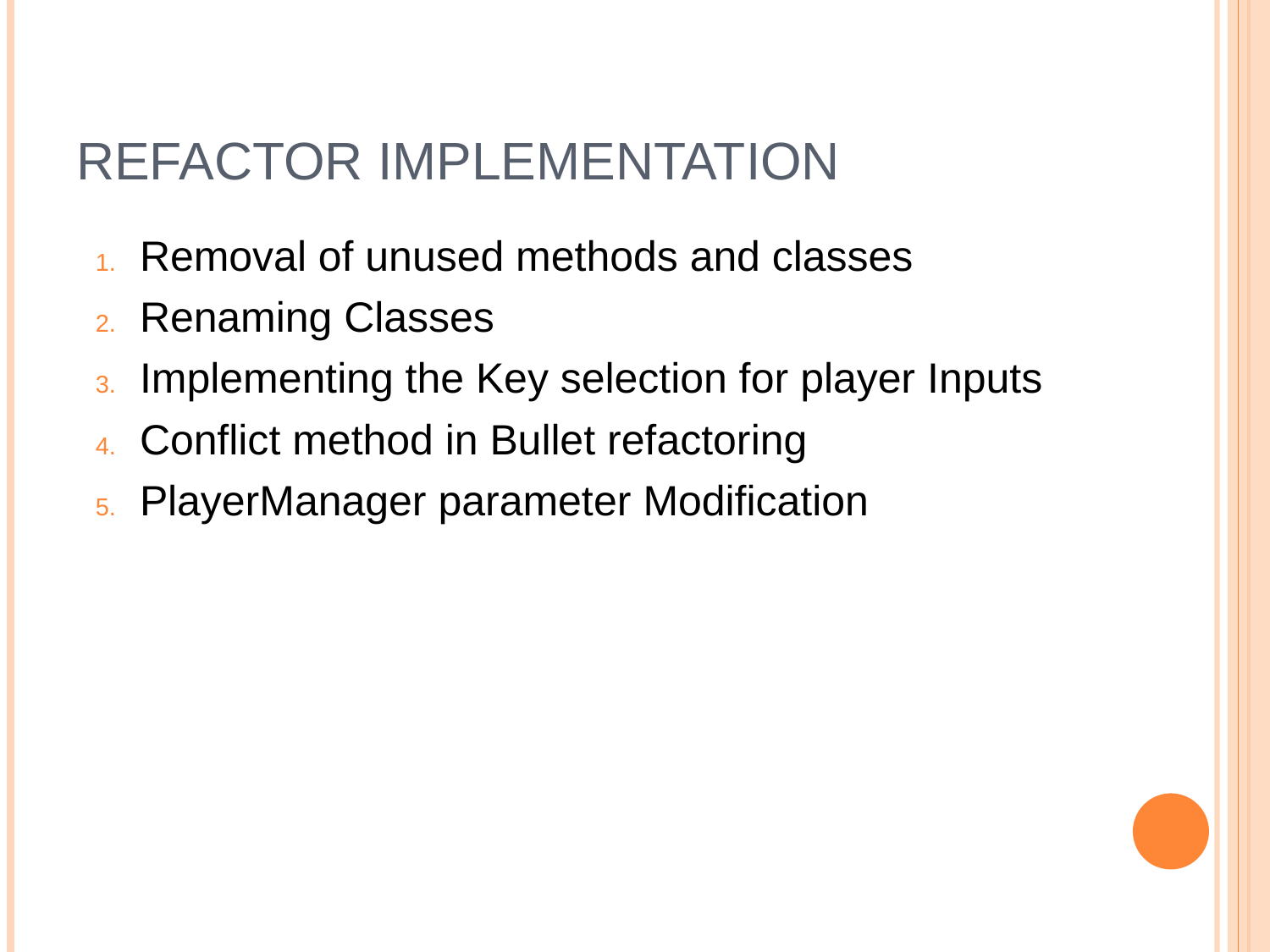

# Refactor Implementation
Removal of unused methods and classes
Renaming Classes
Implementing the Key selection for player Inputs
Conflict method in Bullet refactoring
PlayerManager parameter Modification